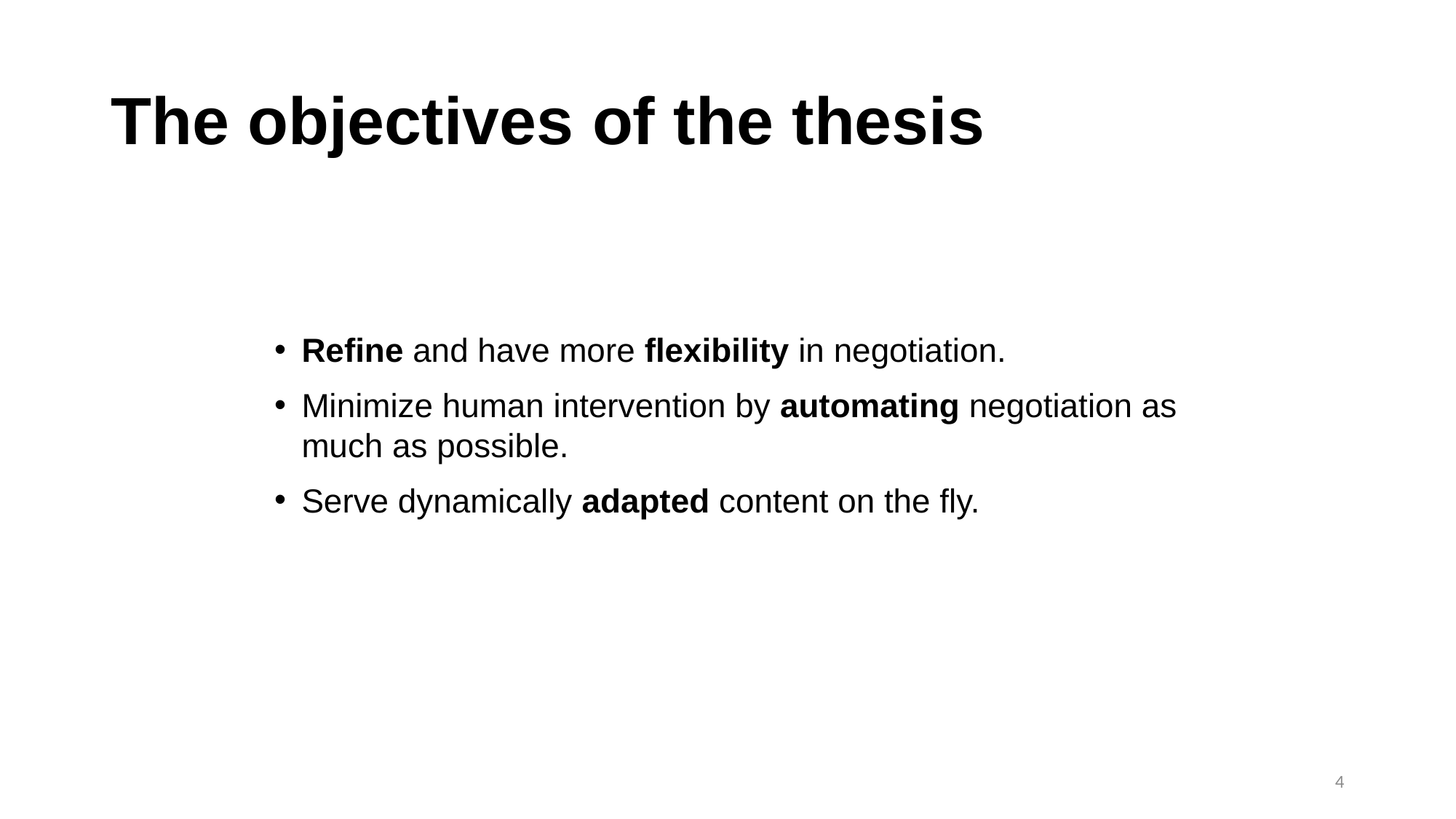

# The objectives of the thesis
Refine and have more flexibility in negotiation.
Minimize human intervention by automating negotiation as much as possible.
Serve dynamically adapted content on the fly.
4